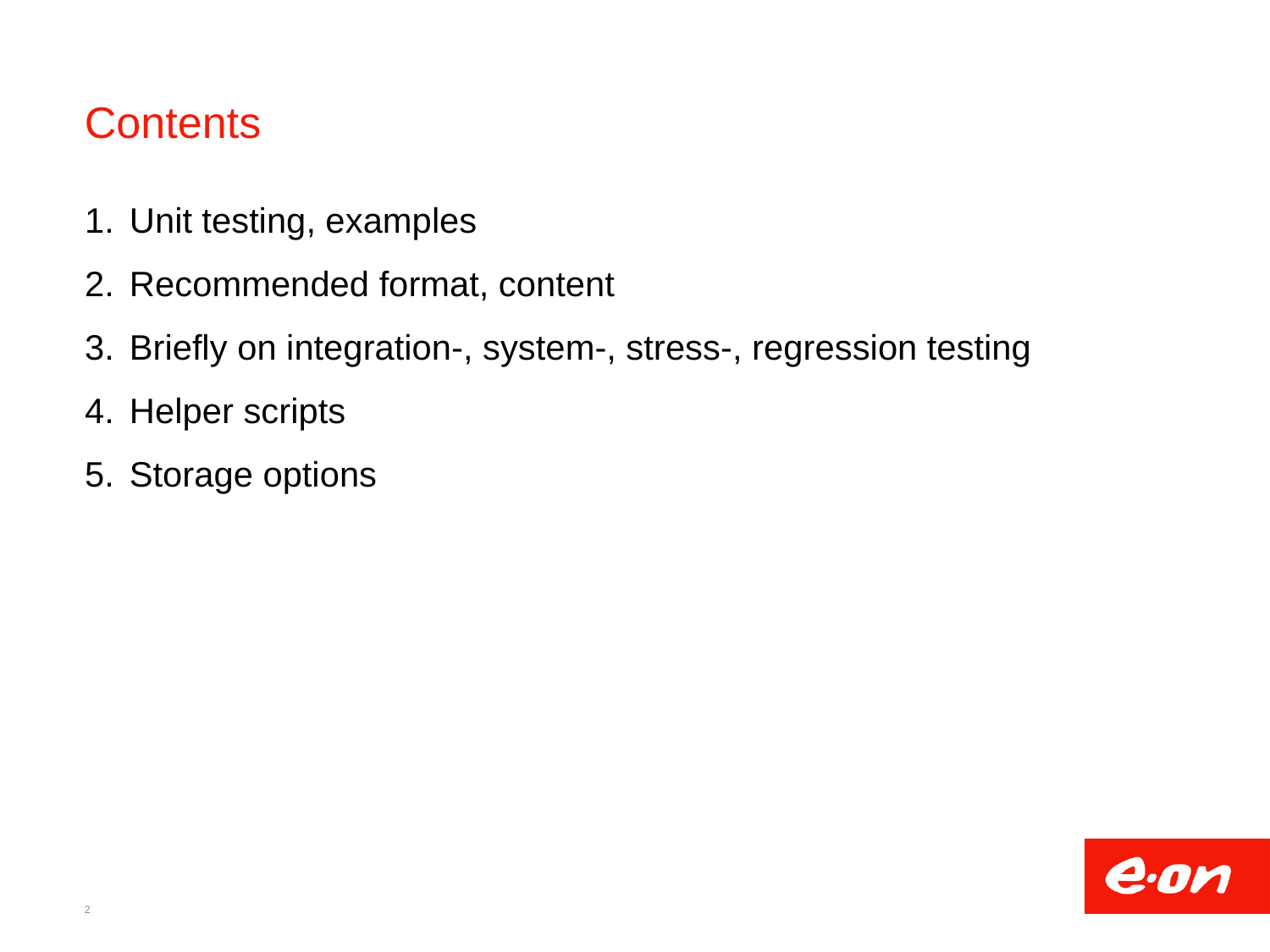

# Contents
Unit testing, examples
Recommended format, content
Briefly on integration-, system-, stress-, regression testing
Helper scripts
Storage options
2